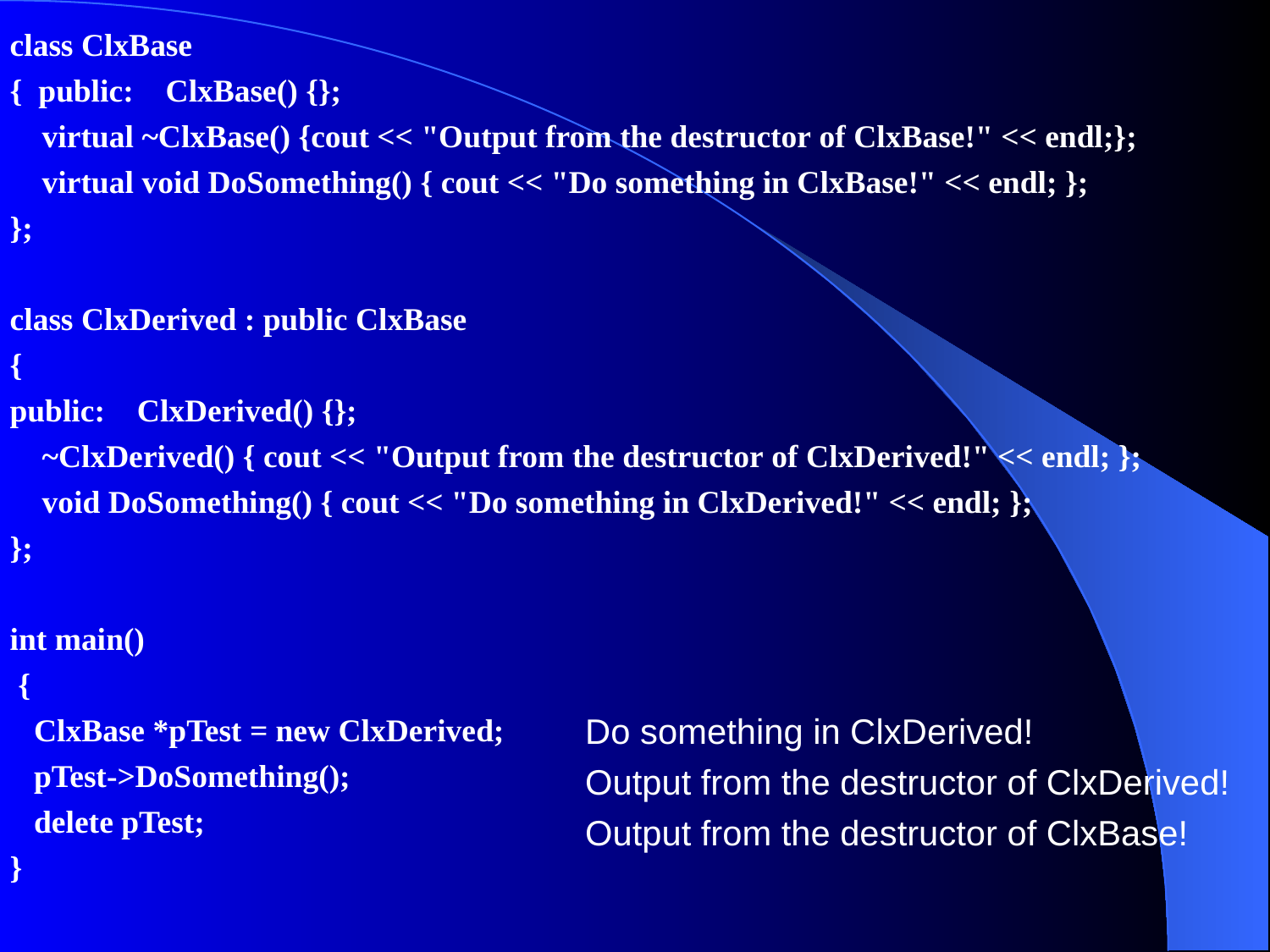

class ClxBase
{  public:    ClxBase() {};
    virtual ~ClxBase() {cout << "Output from the destructor of ClxBase!" << endl;};
    virtual void DoSomething() { cout << "Do something in ClxBase!" << endl; };
};

class ClxDerived : public ClxBase
{
public:    ClxDerived() {};
    ~ClxDerived() { cout << "Output from the destructor of ClxDerived!" << endl; };
    void DoSomething() { cout << "Do something in ClxDerived!" << endl; };
};

int main()
 {
   ClxBase *pTest = new ClxDerived;
   pTest->DoSomething();
   delete pTest;
}

Do something in ClxDerived!
Output from the destructor of ClxDerived!
Output from the destructor of ClxBase!